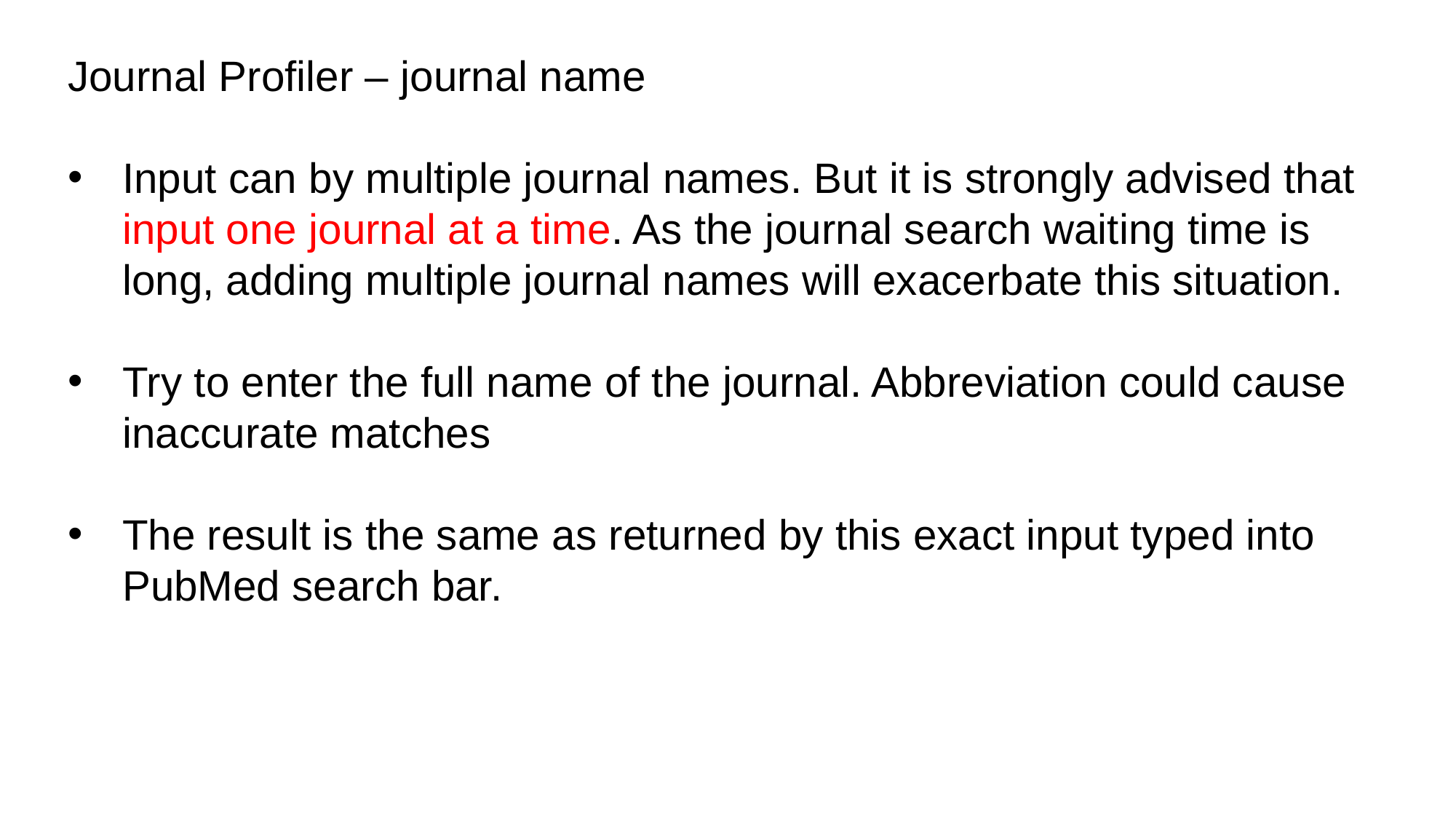

Journal Profiler – journal name

Input can by multiple journal names. But it is strongly advised that input one journal at a time. As the journal search waiting time is long, adding multiple journal names will exacerbate this situation.

Try to enter the full name of the journal. Abbreviation could cause inaccurate matches

The result is the same as returned by this exact input typed into PubMed search bar.